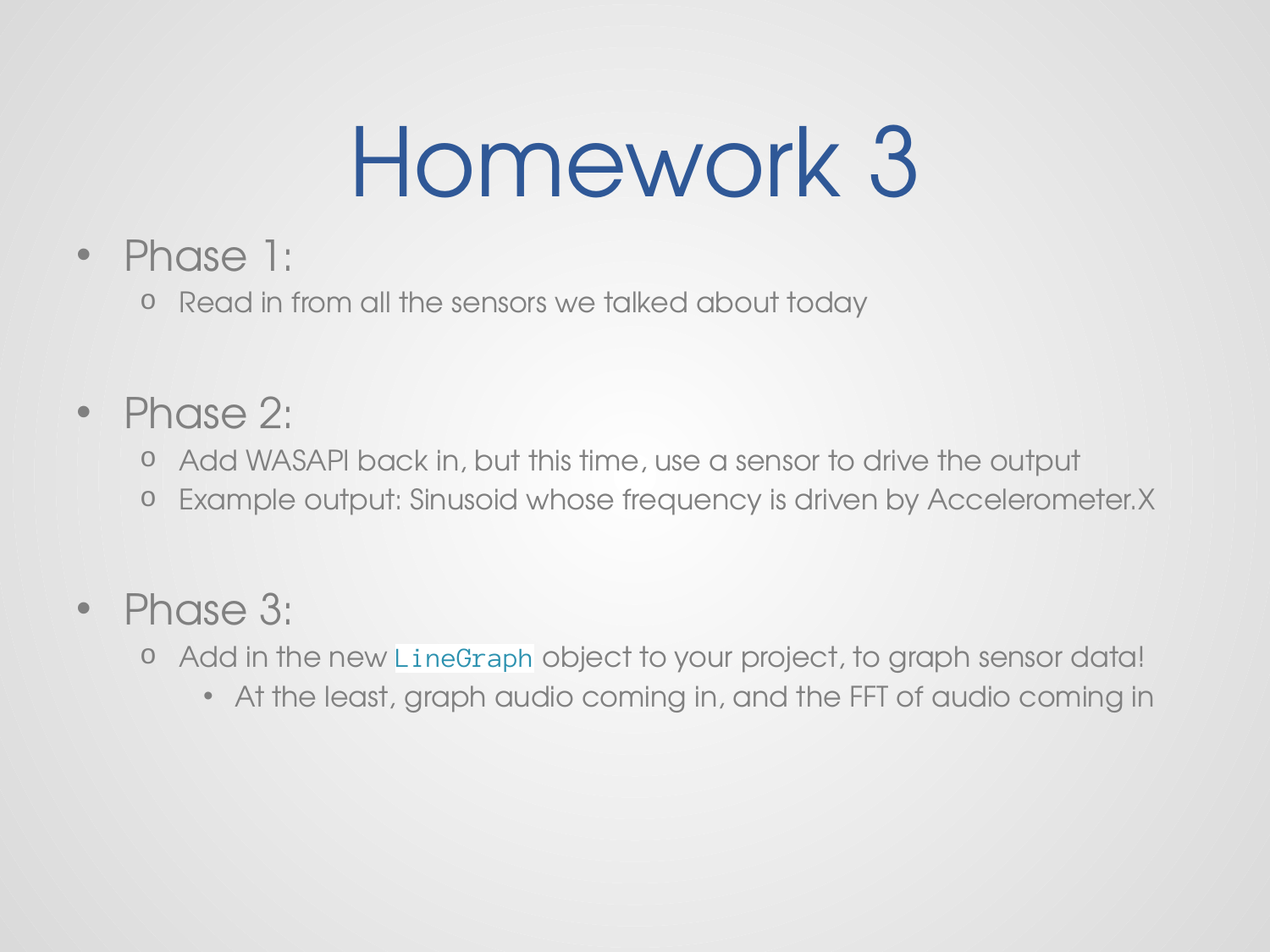

# Homework 3
Phase 1:
Read in from all the sensors we talked about today

Phase 2:
Add WASAPI back in, but this time, use a sensor to drive the output
Example output: Sinusoid whose frequency is driven by Accelerometer.X

Phase 3:
Add in the new LineGraph object to your project, to graph sensor data!
At the least, graph audio coming in, and the FFT of audio coming in